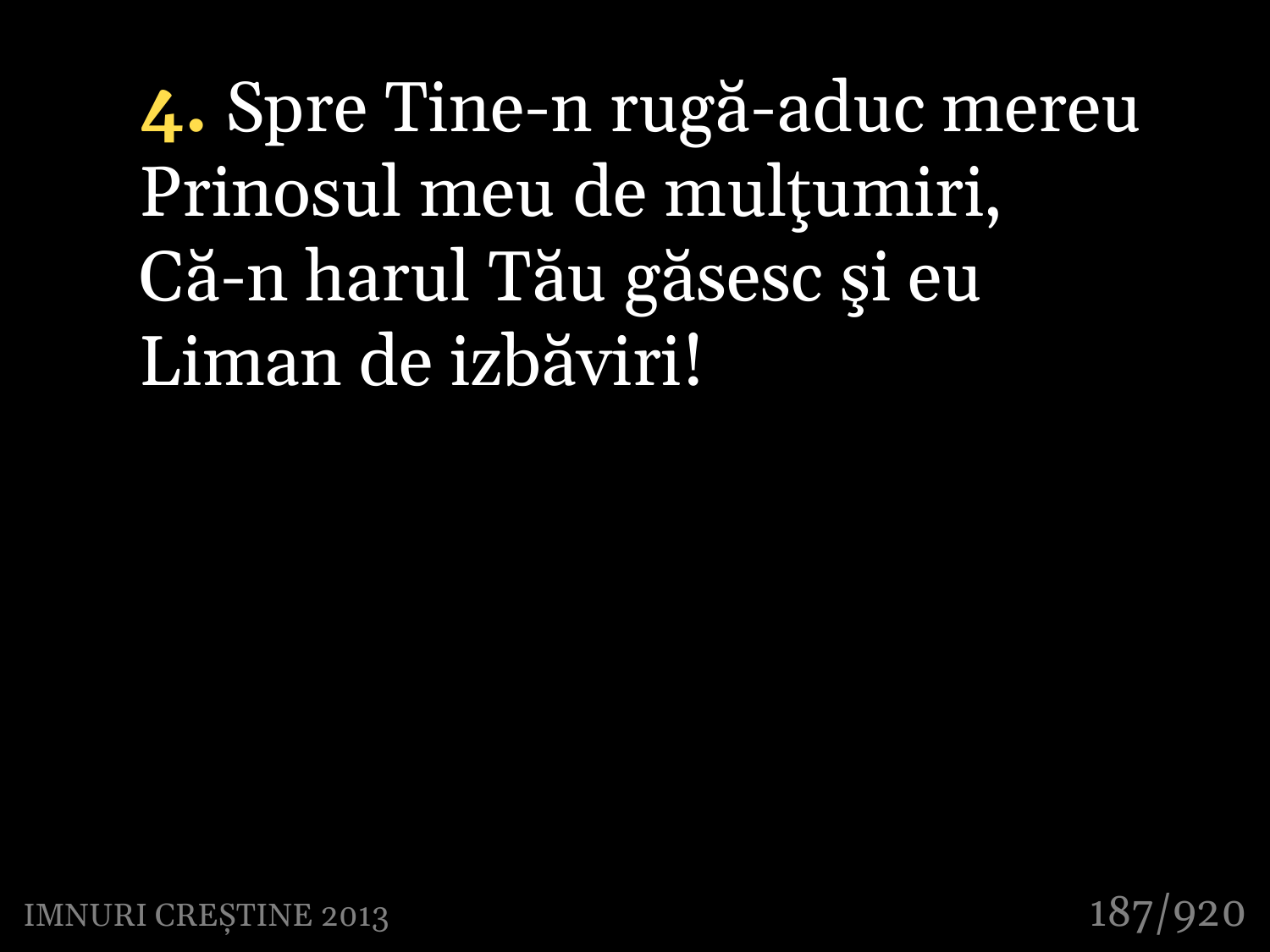

4. Spre Tine-n rugă-aduc mereu
Prinosul meu de mulţumiri,
Că-n harul Tău găsesc şi eu
Liman de izbăviri!
187/920
IMNURI CREȘTINE 2013